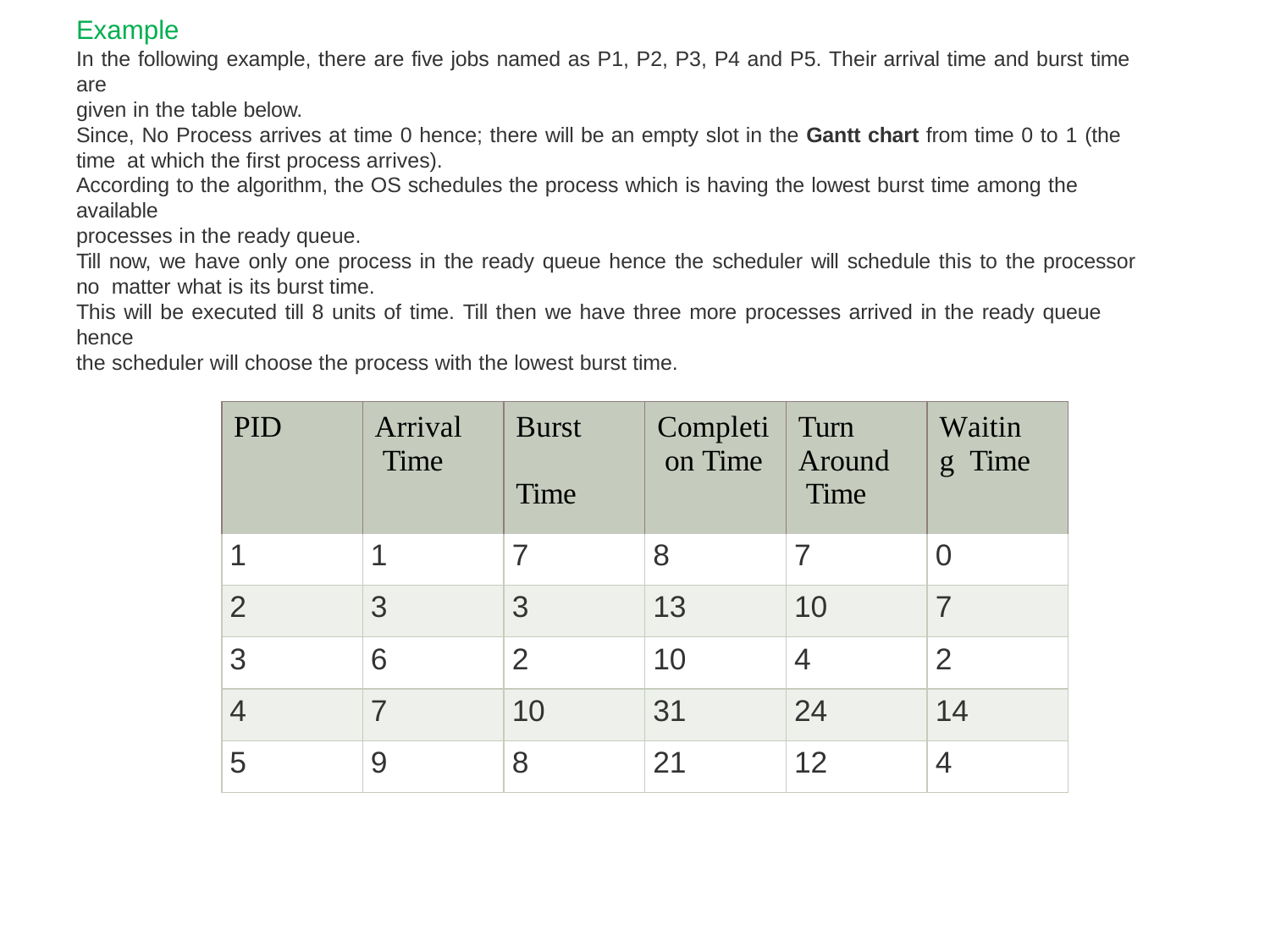

Example
In the following example, there are five jobs named as P1, P2, P3, P4 and P5. Their arrival time and burst time are
given in the table below.
Since, No Process arrives at time 0 hence; there will be an empty slot in the Gantt chart from time 0 to 1 (the time  at which the first process arrives).
According to the algorithm, the OS schedules the process which is having the lowest burst time among the available
processes in the ready queue.
Till now, we have only one process in the ready queue hence the scheduler will schedule this to the processor no  matter what is its burst time.
This will be executed till 8 units of time. Till then we have three more processes arrived in the ready queue hence
the scheduler will choose the process with the lowest burst time.
| PID | Arrival Time | Burst Time | Completi on Time | Turn Around Time | Waiting Time |
| --- | --- | --- | --- | --- | --- |
| 1 | 1 | 7 | 8 | 7 | 0 |
| 2 | 3 | 3 | 13 | 10 | 7 |
| 3 | 6 | 2 | 10 | 4 | 2 |
| 4 | 7 | 10 | 31 | 24 | 14 |
| 5 | 9 | 8 | 21 | 12 | 4 |